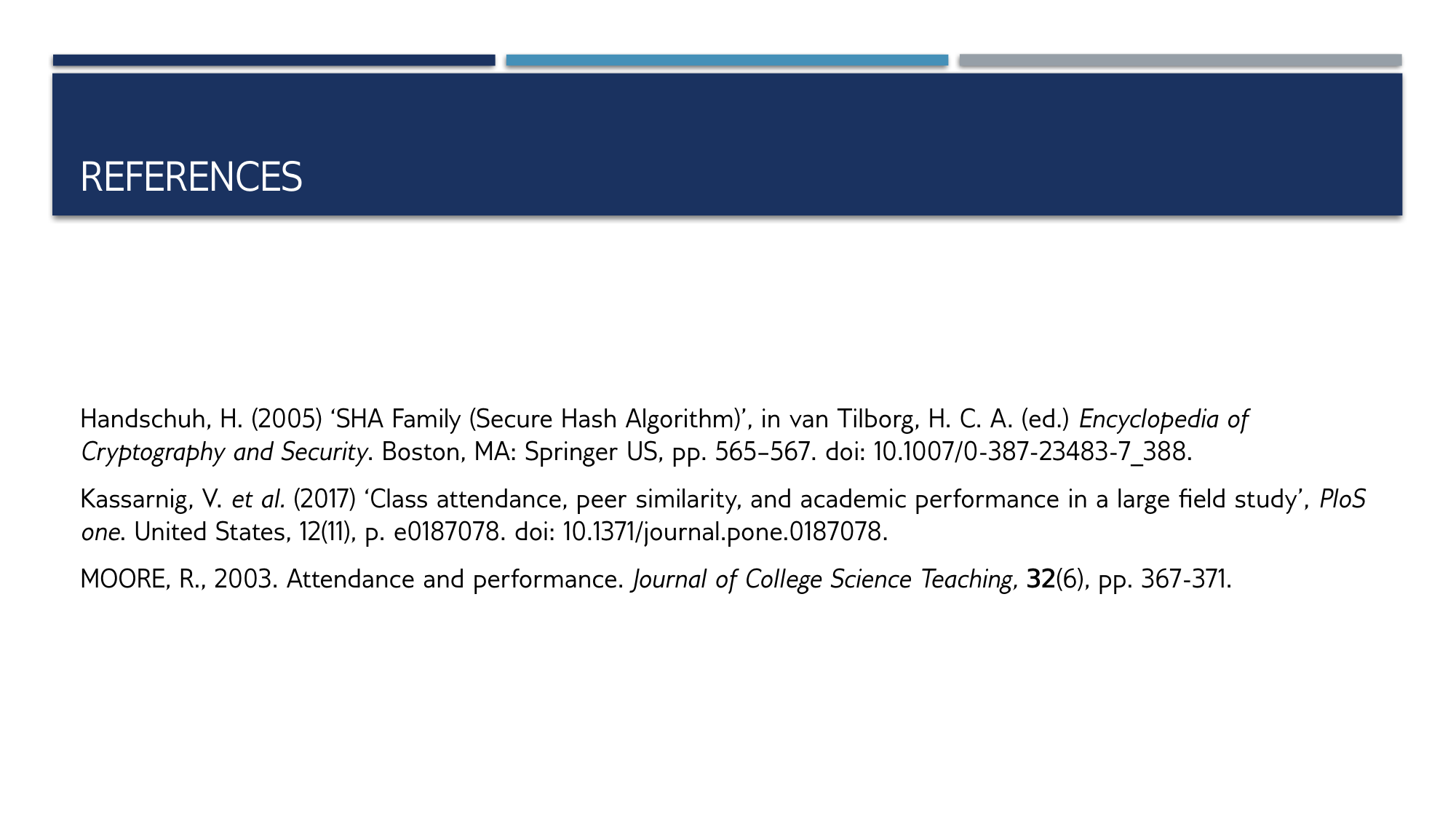

# References
Handschuh, H. (2005) ‘SHA Family (Secure Hash Algorithm)’, in van Tilborg, H. C. A. (ed.) Encyclopedia of Cryptography and Security. Boston, MA: Springer US, pp. 565–567. doi: 10.1007/0-387-23483-7_388.
Kassarnig, V. et al. (2017) ‘Class attendance, peer similarity, and academic performance in a large field study’, PloS one. United States, 12(11), p. e0187078. doi: 10.1371/journal.pone.0187078.
MOORE, R., 2003. Attendance and performance. Journal of College Science Teaching, 32(6), pp. 367-371.